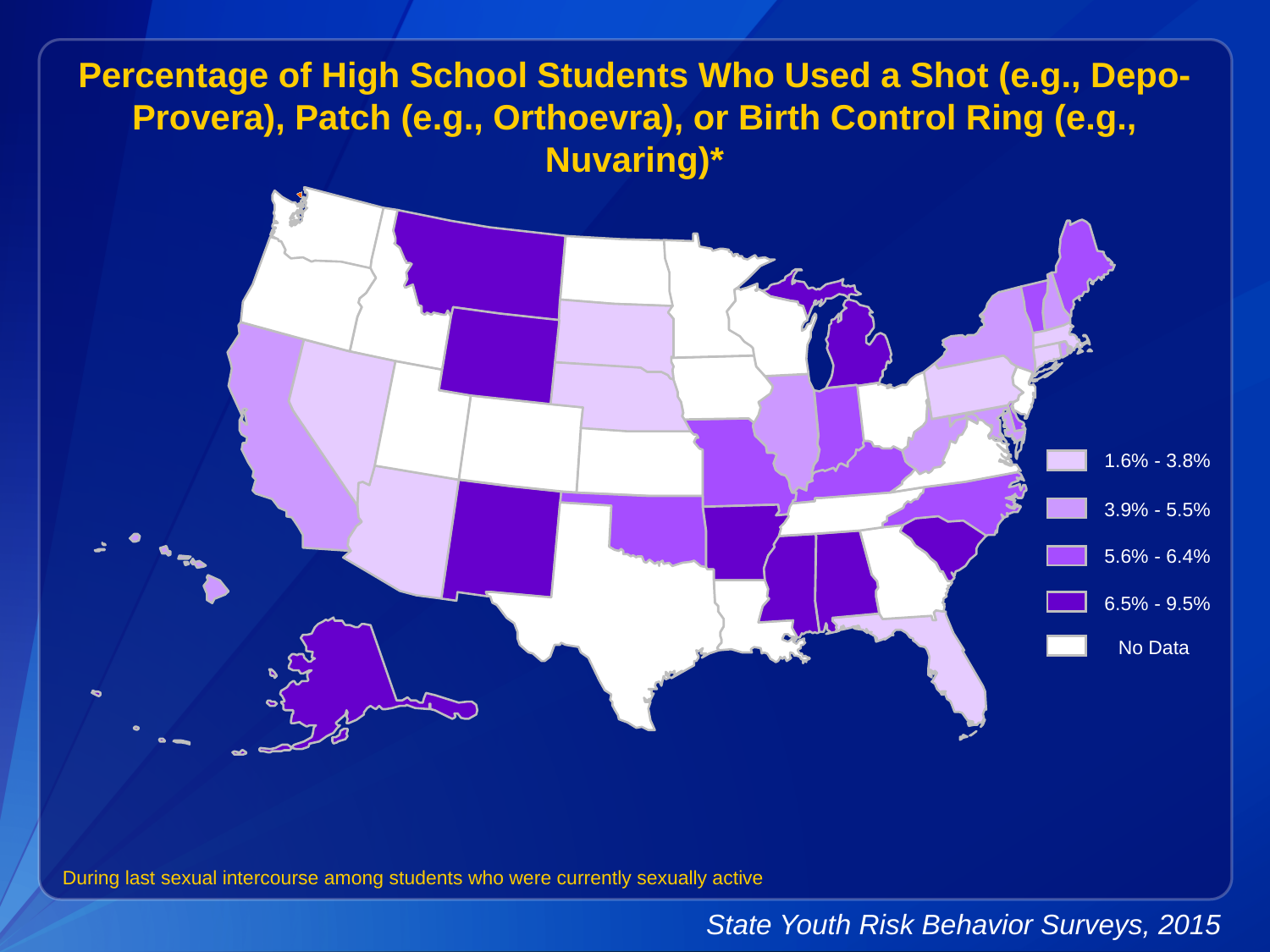

Percentage of High School Students Who Used a Shot (e.g., Depo-Provera), Patch (e.g., Orthoevra), or Birth Control Ring (e.g., Nuvaring)*

1.6% - 3.8%

3.9% - 5.5%

5.6% - 6.4%

6.5% - 9.5%

No Data

During last sexual intercourse among students who were currently sexually active
State Youth Risk Behavior Surveys, 2015